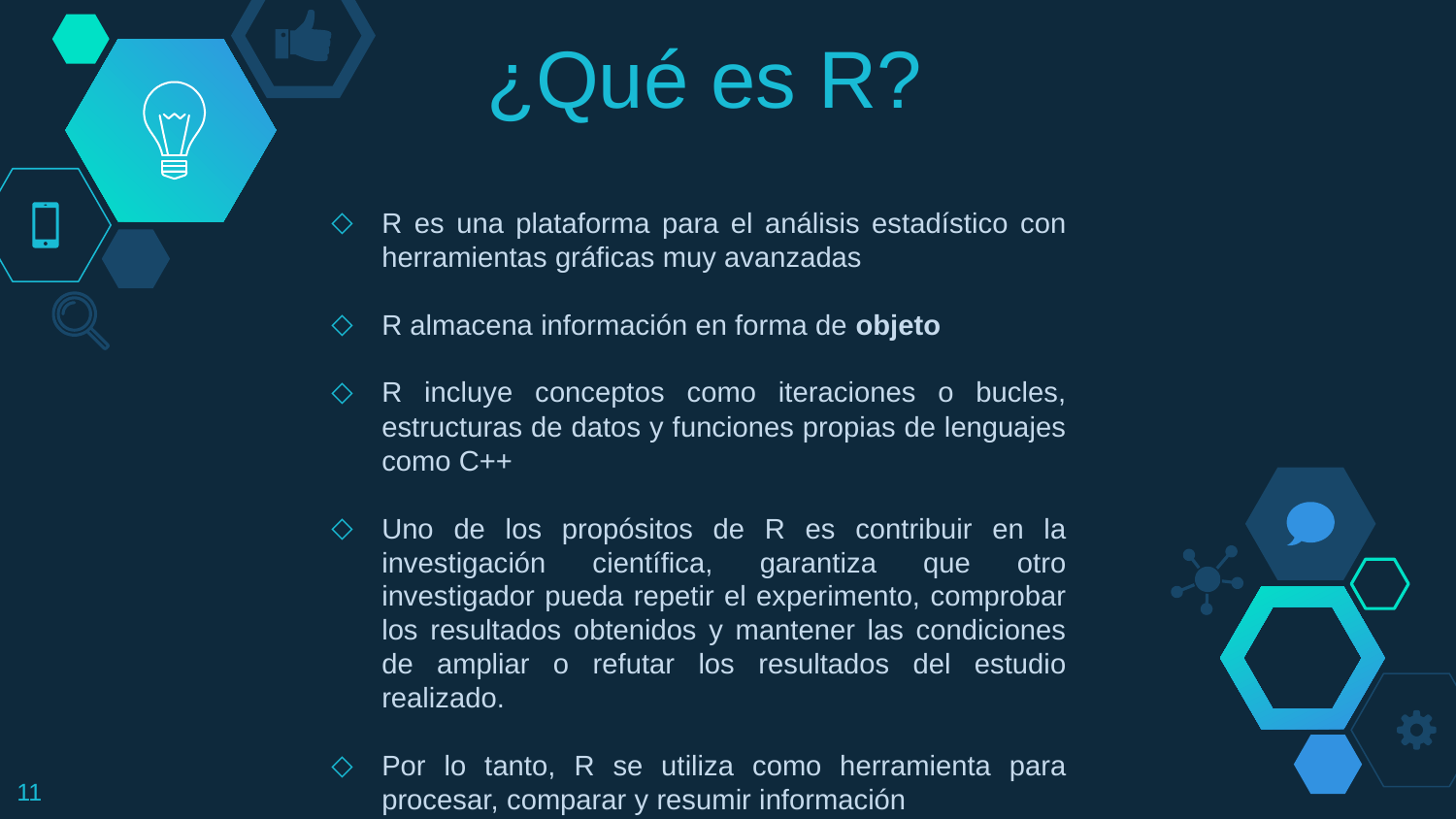

# ¿Qué es R?
R es una plataforma para el análisis estadístico con herramientas gráficas muy avanzadas

R almacena información en forma de objeto

R incluye conceptos como iteraciones o bucles, estructuras de datos y funciones propias de lenguajes como C++

Uno de los propósitos de R es contribuir en la investigación científica, garantiza que otro investigador pueda repetir el experimento, comprobar los resultados obtenidos y mantener las condiciones de ampliar o refutar los resultados del estudio realizado.

Por lo tanto, R se utiliza como herramienta para procesar, comparar y resumir información

11